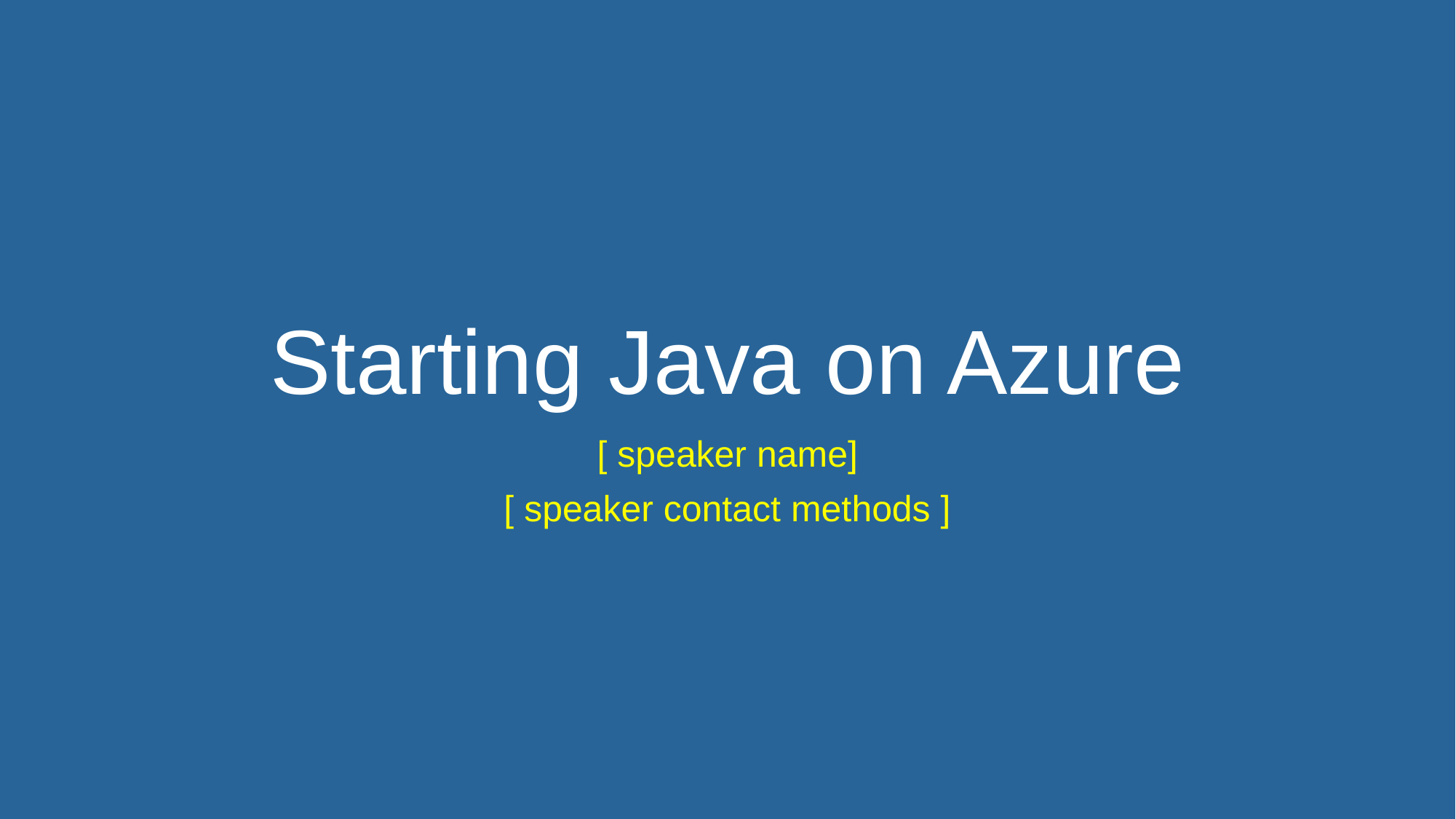

# Starting Java on Azure
[ speaker name]
[ speaker contact methods ]